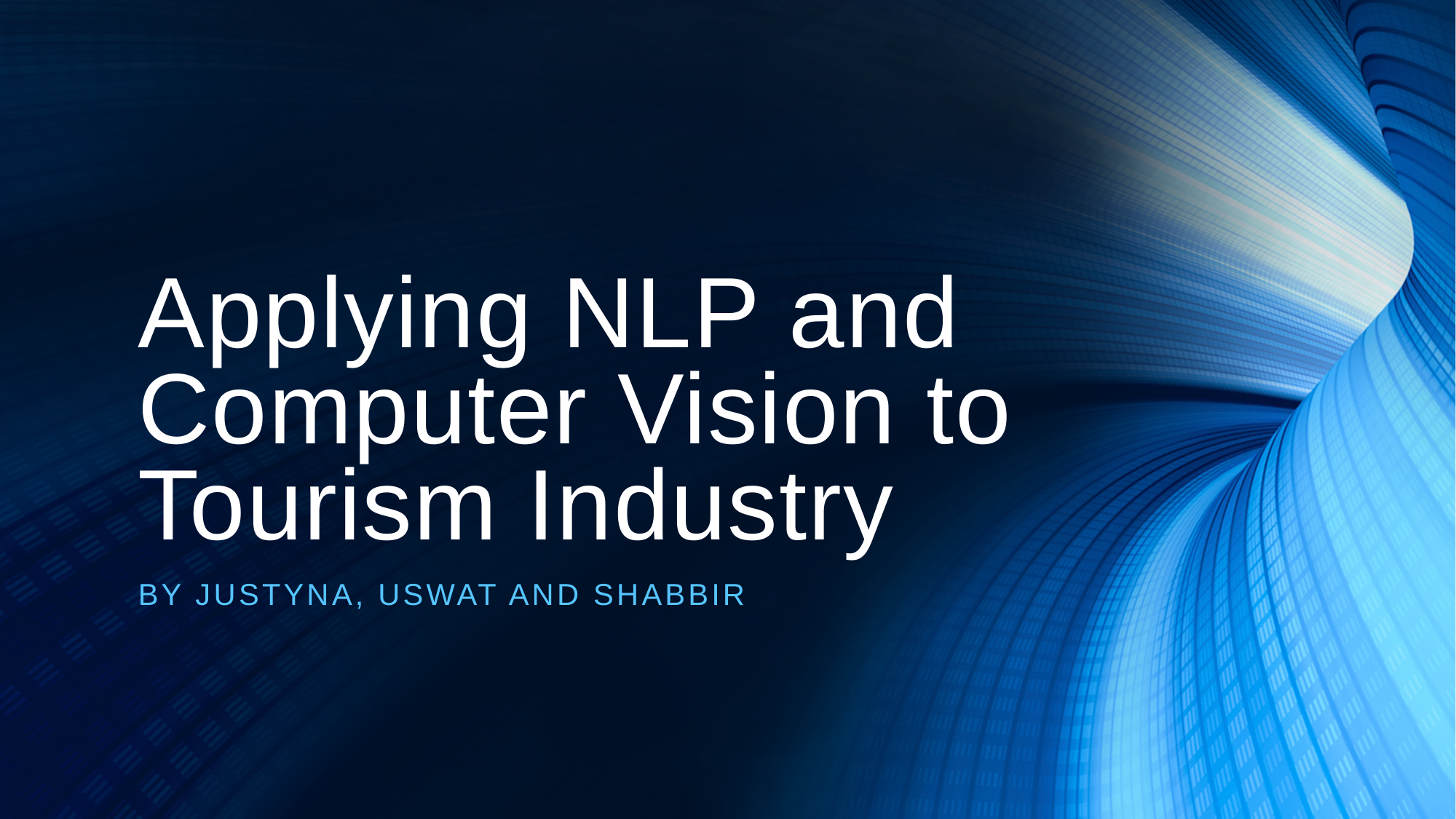

# Applying NLP and Computer Vision to Tourism Industry
By Justyna, Uswat and SHabbir